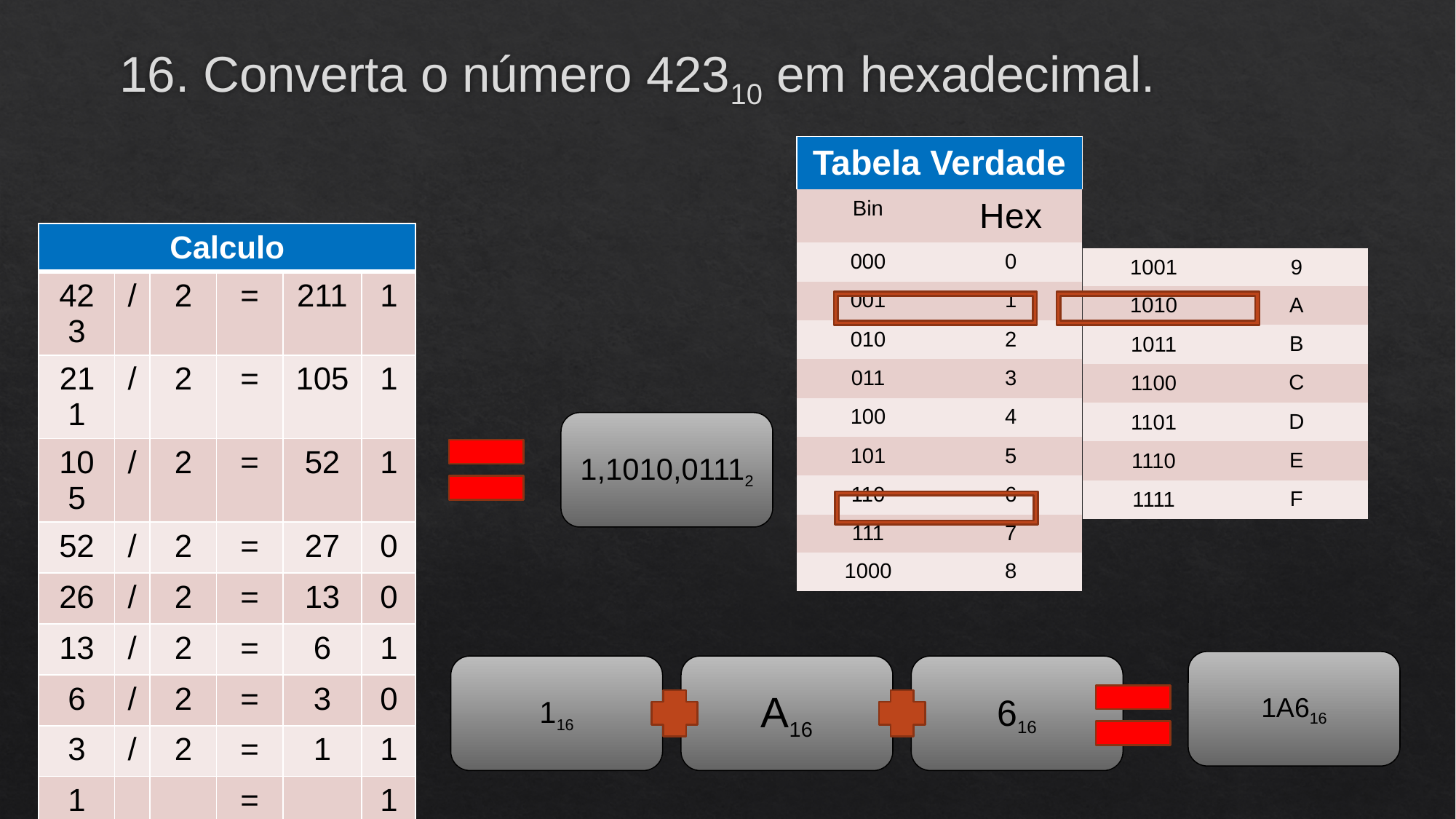

# 16. Converta o número 42310 em hexadecimal.
| Tabela Verdade |  |
| --- | --- |
| Bin | Hex |
| 000 | 0 |
| 001 | 1 |
| 010 | 2 |
| 011 | 3 |
| 100 | 4 |
| 101 | 5 |
| 110 | 6 |
| 111 | 7 |
| 1000 | 8 |
| Calculo |  |  |  |  |  |
| --- | --- | --- | --- | --- | --- |
| 423 | / | 2 | = | 211 | 1 |
| 211 | / | 2 | = | 105 | 1 |
| 105 | / | 2 | = | 52 | 1 |
| 52 | / | 2 | = | 27 | 0 |
| 26 | / | 2 | = | 13 | 0 |
| 13 | / | 2 | = | 6 | 1 |
| 6 | / | 2 | = | 3 | 0 |
| 3 | / | 2 | = | 1 | 1 |
| 1 |  |  | = |  | 1 |
| 1001 | 9 |
| --- | --- |
| 1010 | A |
| 1011 | B |
| 1100 | C |
| 1101 | D |
| 1110 | E |
| 1111 | F |

1,1010,01112

1A616
116
A16
616